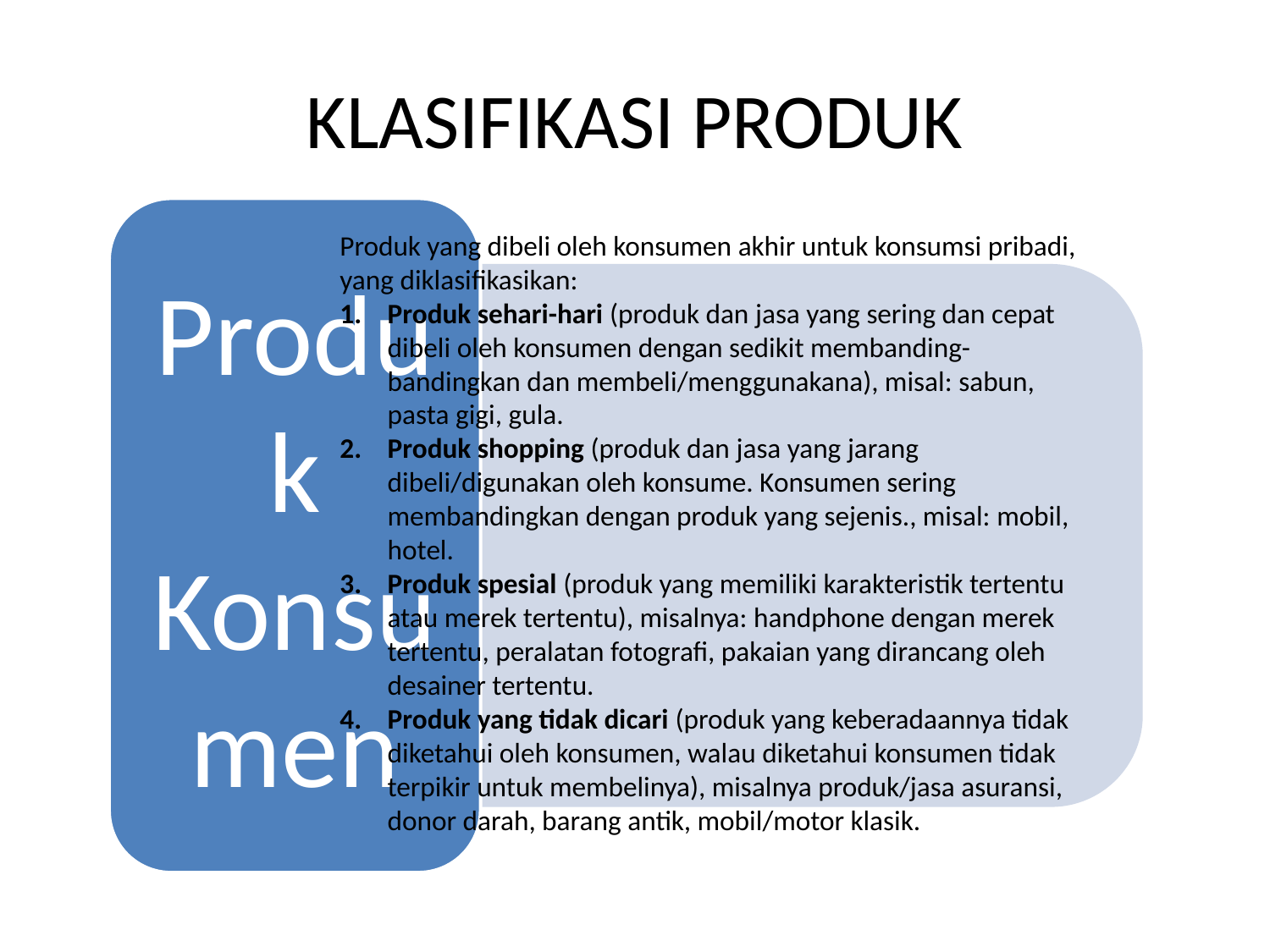

# KLASIFIKASI PRODUK
Produk Konsumen
Produk yang dibeli oleh konsumen akhir untuk konsumsi pribadi, yang diklasifikasikan:
Produk sehari-hari (produk dan jasa yang sering dan cepat dibeli oleh konsumen dengan sedikit membanding-bandingkan dan membeli/menggunakana), misal: sabun, pasta gigi, gula.
Produk shopping (produk dan jasa yang jarang dibeli/digunakan oleh konsume. Konsumen sering membandingkan dengan produk yang sejenis., misal: mobil, hotel.
Produk spesial (produk yang memiliki karakteristik tertentu atau merek tertentu), misalnya: handphone dengan merek tertentu, peralatan fotografi, pakaian yang dirancang oleh desainer tertentu.
Produk yang tidak dicari (produk yang keberadaannya tidak diketahui oleh konsumen, walau diketahui konsumen tidak terpikir untuk membelinya), misalnya produk/jasa asuransi, donor darah, barang antik, mobil/motor klasik.